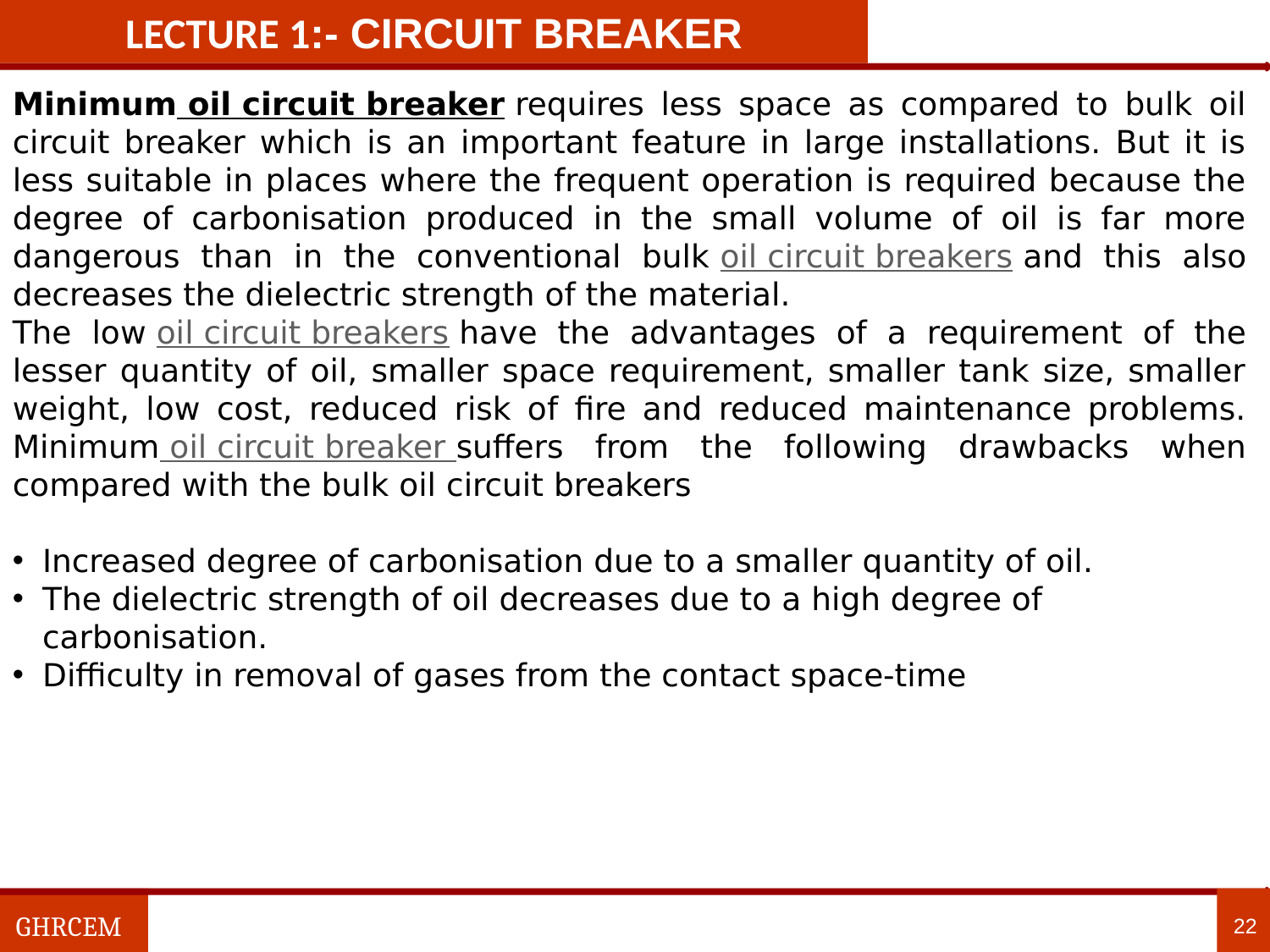

LECTURE 1:- circuit breaker

Minimum oil circuit breaker requires less space as compared to bulk oil circuit breaker which is an important feature in large installations. But it is less suitable in places where the frequent operation is required because the degree of carbonisation produced in the small volume of oil is far more dangerous than in the conventional bulk oil circuit breakers and this also decreases the dielectric strength of the material.
The low oil circuit breakers have the advantages of a requirement of the lesser quantity of oil, smaller space requirement, smaller tank size, smaller weight, low cost, reduced risk of fire and reduced maintenance problems. Minimum oil circuit breaker suffers from the following drawbacks when compared with the bulk oil circuit breakers

Increased degree of carbonisation due to a smaller quantity of oil.
The dielectric strength of oil decreases due to a high degree of carbonisation.
Difficulty in removal of gases from the contact space-time
22
GHRCEM

22